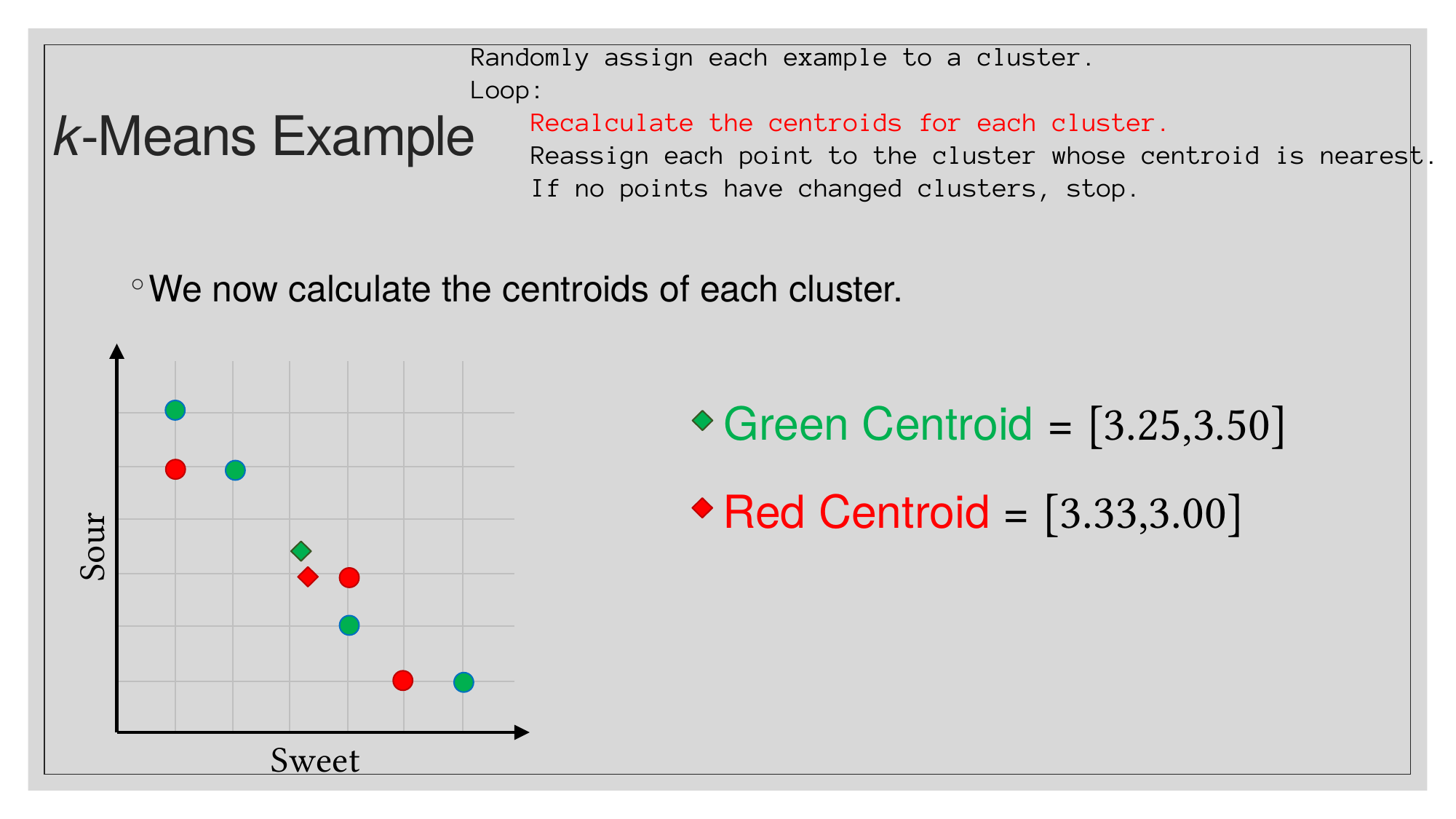

Randomly assign each example to a cluster.
Loop:
    Recalculate the centroids for each cluster.
    Reassign each point to the cluster whose centroid is nearest.
    If no points have changed clusters, stop.
# k-Means Example
We now calculate the centroids of each cluster.
Sour
Sweet

Green Centroid = [3.25,3.50]

Red Centroid = [3.33,3.00]